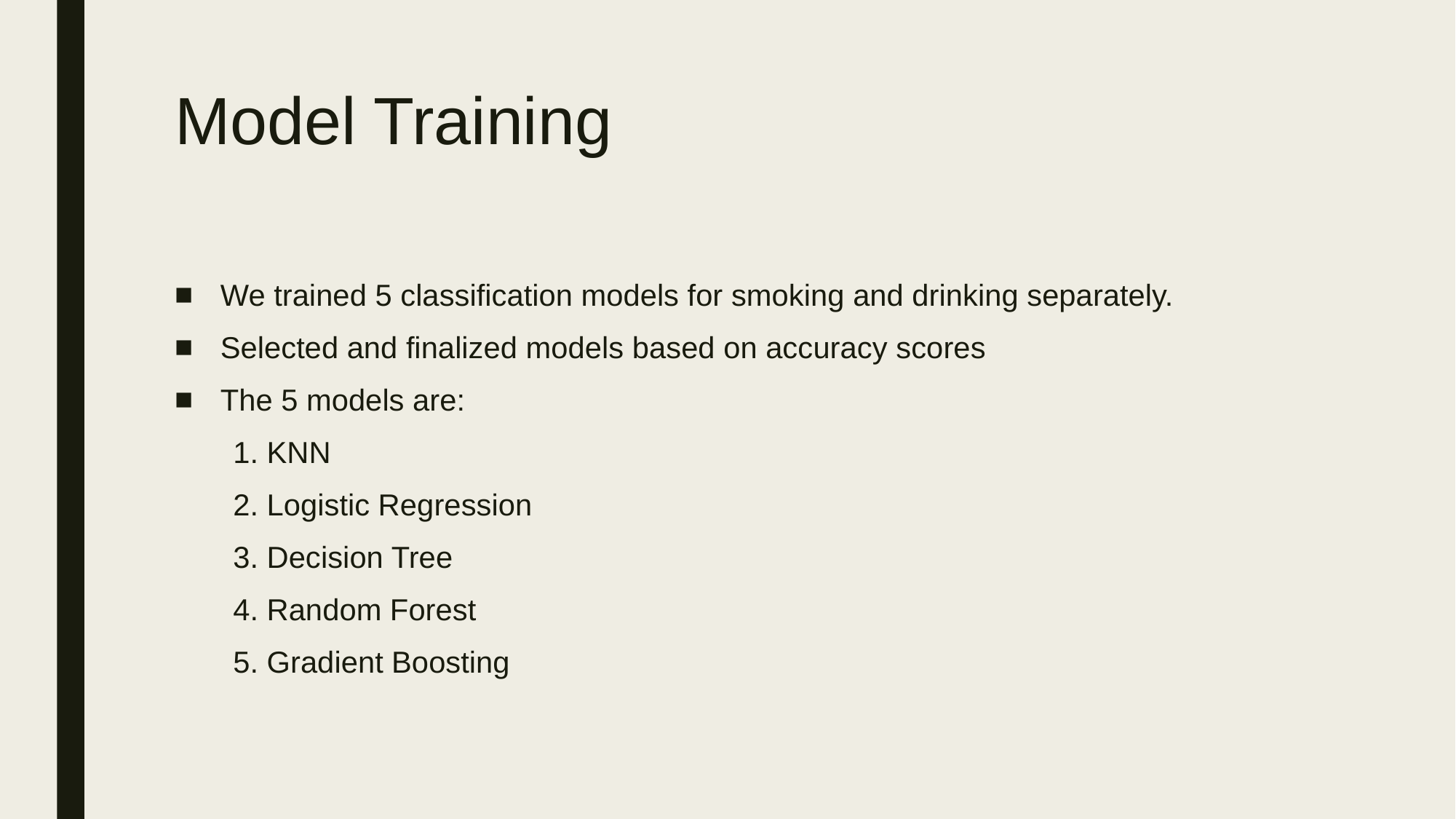

# Model Training
We trained 5 classification models for smoking and drinking separately.
Selected and finalized models based on accuracy scores
The 5 models are:
       1. KNN
       2. Logistic Regression
       3. Decision Tree
       4. Random Forest
       5. Gradient Boosting